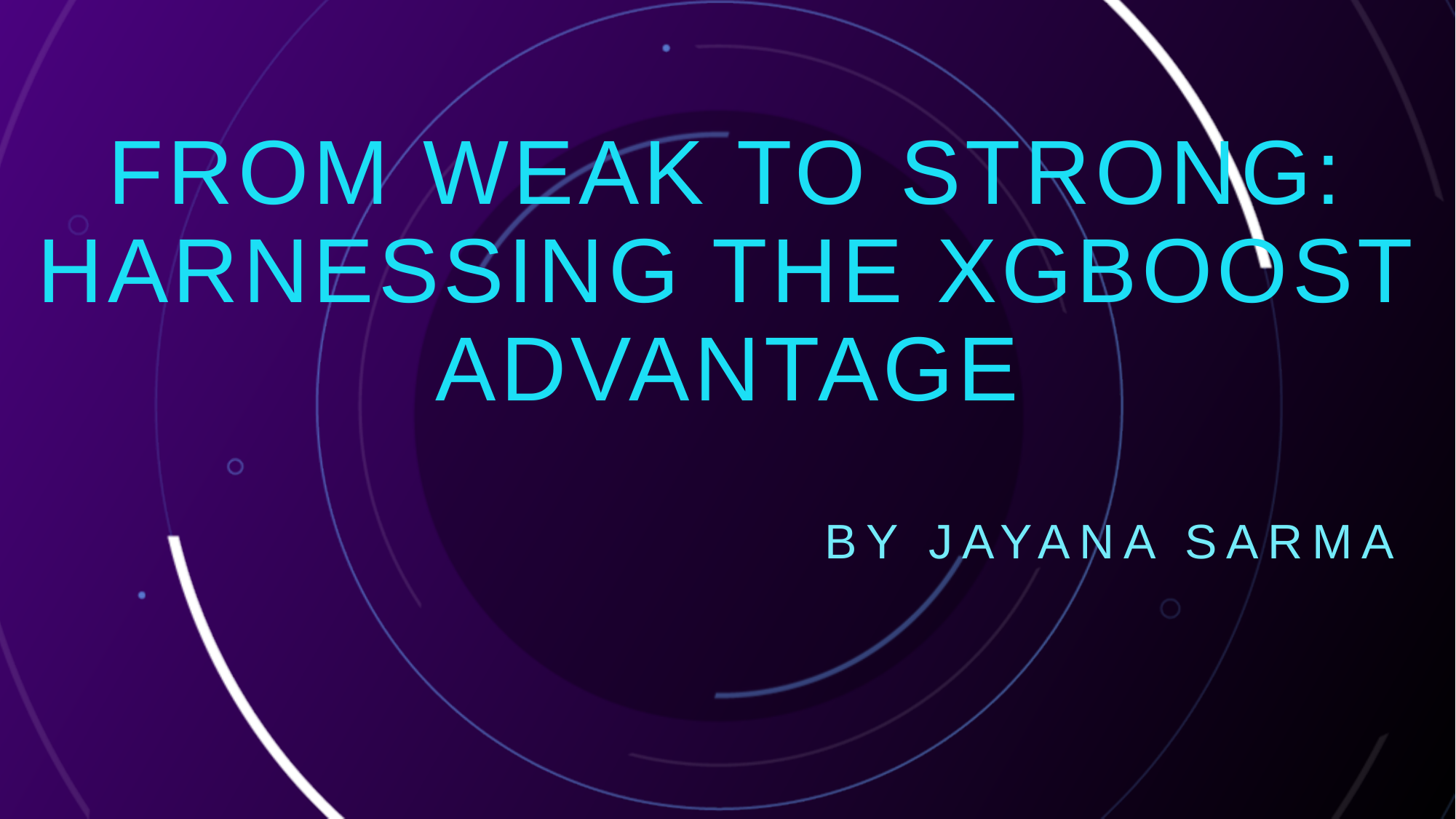

# From Weak to Strong: Harnessing the XGBoost Advantage

							By JAYANA Sarma